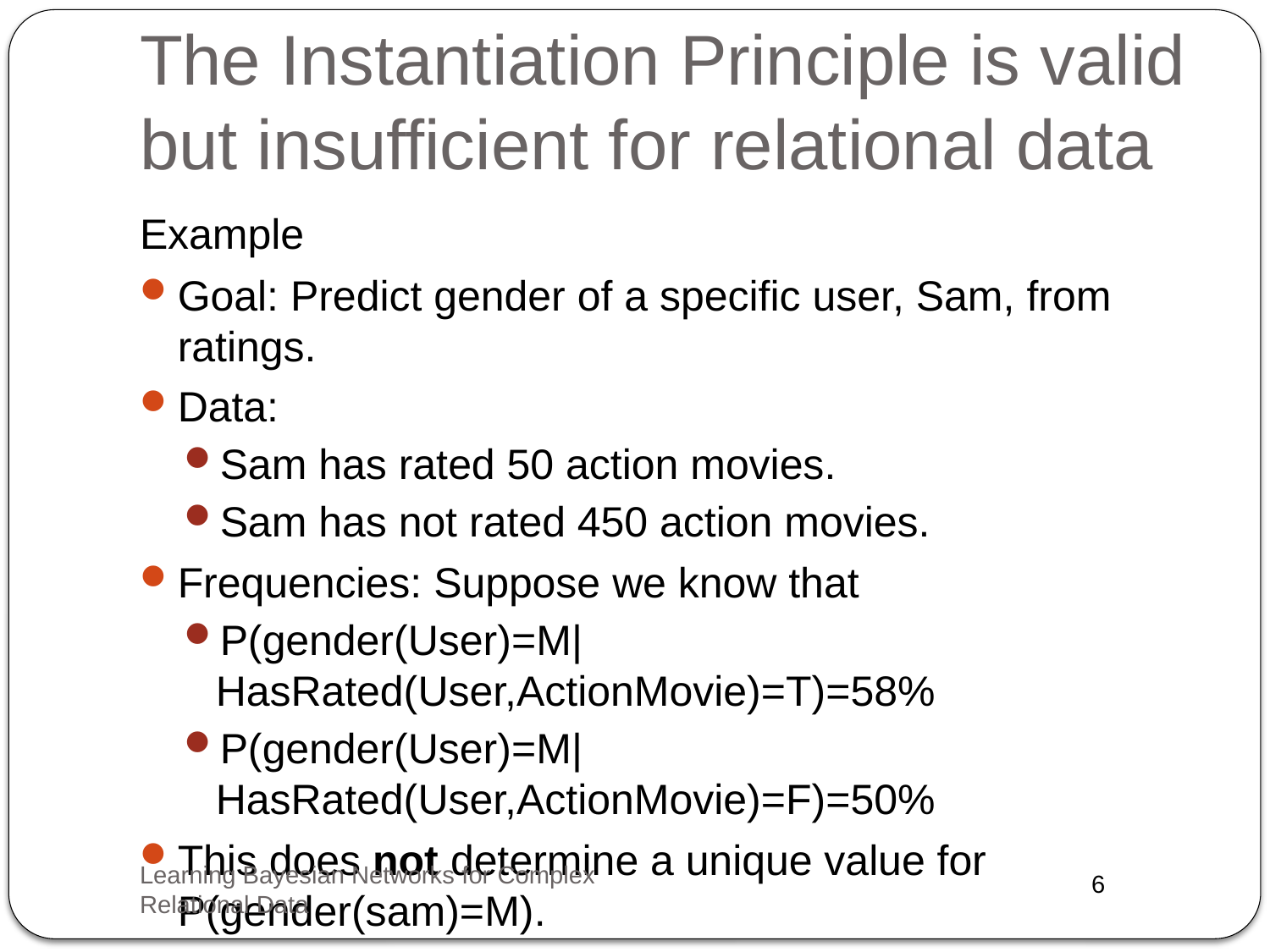

# The Instantiation Principle is valid but insufficient for relational data
Example
Goal: Predict gender of a specific user, Sam, from ratings.
Data:
Sam has rated 50 action movies.
Sam has not rated 450 action movies.
Frequencies: Suppose we know that
P(gender(User)=M|HasRated(User,ActionMovie)=T)=58%
P(gender(User)=M|HasRated(User,ActionMovie)=F)=50%
This does not determine a unique value for P(gender(sam)=M).
The insufficiency of the instantiation principle is one of the most consequential differences between relational and IID data.

Learning Bayesian Networks for Complex Relational Data